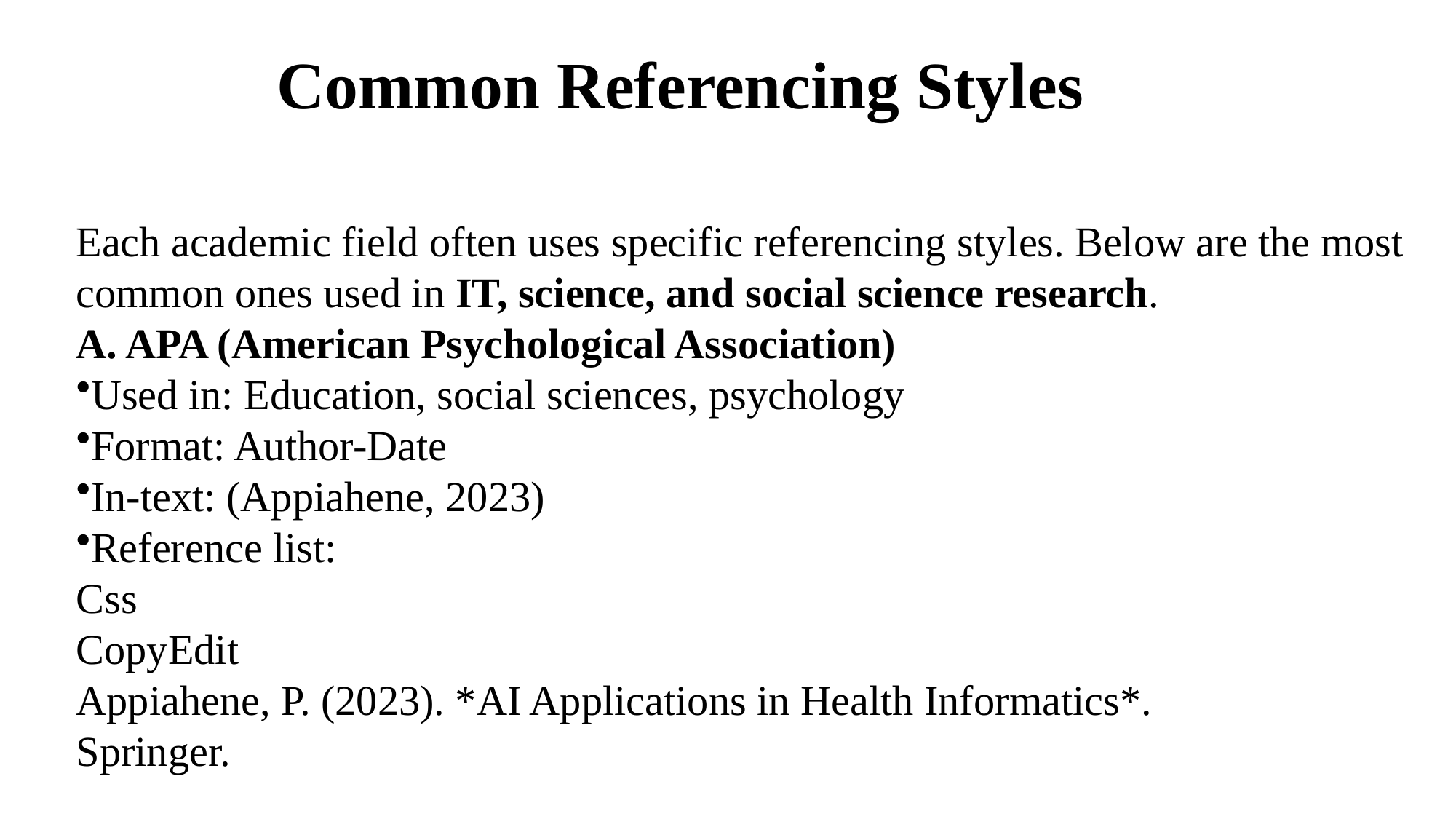

# Common Referencing Styles
Each academic field often uses specific referencing styles. Below are the most common ones used in IT, science, and social science research.
A. APA (American Psychological Association)
Used in: Education, social sciences, psychology
Format: Author-Date
In-text: (Appiahene, 2023)
Reference list:
Css
CopyEdit
Appiahene, P. (2023). *AI Applications in Health Informatics*.
Springer.